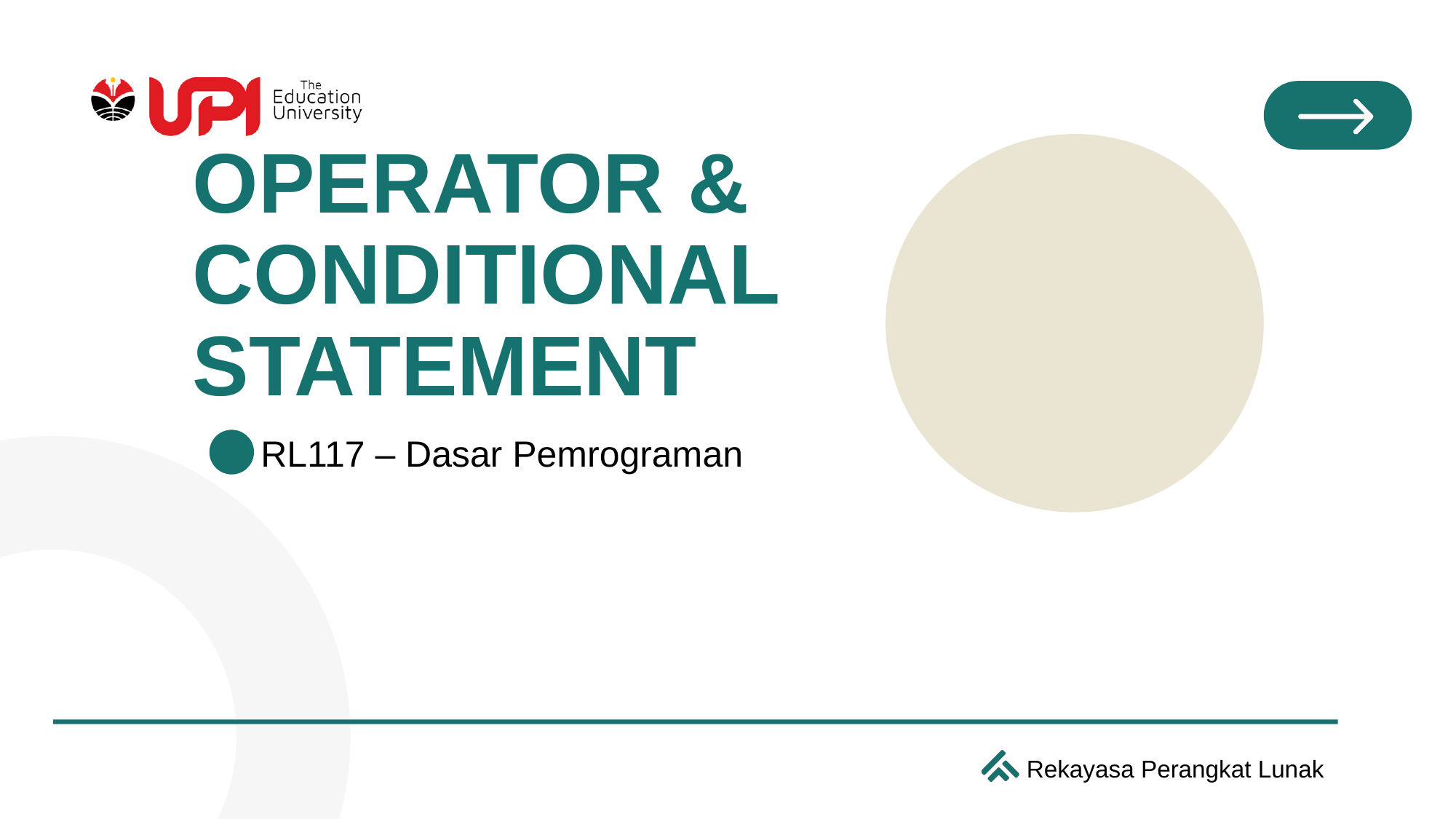

# OPERATOR & CONDITIONAL STATEMENT
RL117 – Dasar Pemrograman